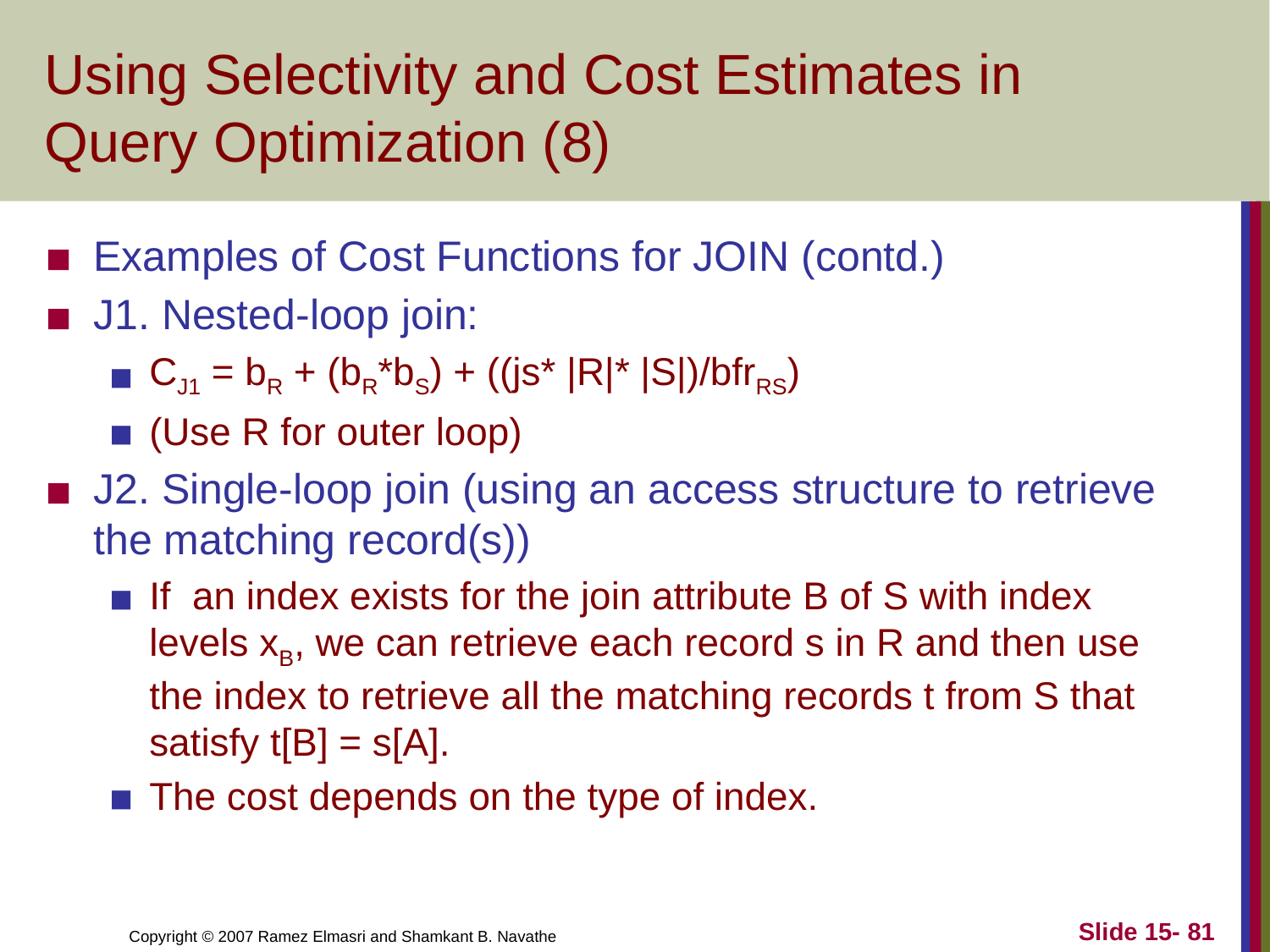

# Using Selectivity and Cost Estimates in Query Optimization (8)
Examples of Cost Functions for JOIN (contd.)
J1. Nested-loop join:
CJ1 = bR + (bR*bS) + ((js* |R|* |S|)/bfrRS)
(Use R for outer loop)
J2. Single-loop join (using an access structure to retrieve the matching record(s))
If  an index exists for the join attribute B of S with index levels xB, we can retrieve each record s in R and then use the index to retrieve all the matching records t from S that satisfy t[B] = s[A].
The cost depends on the type of index.
Slide 15- 81